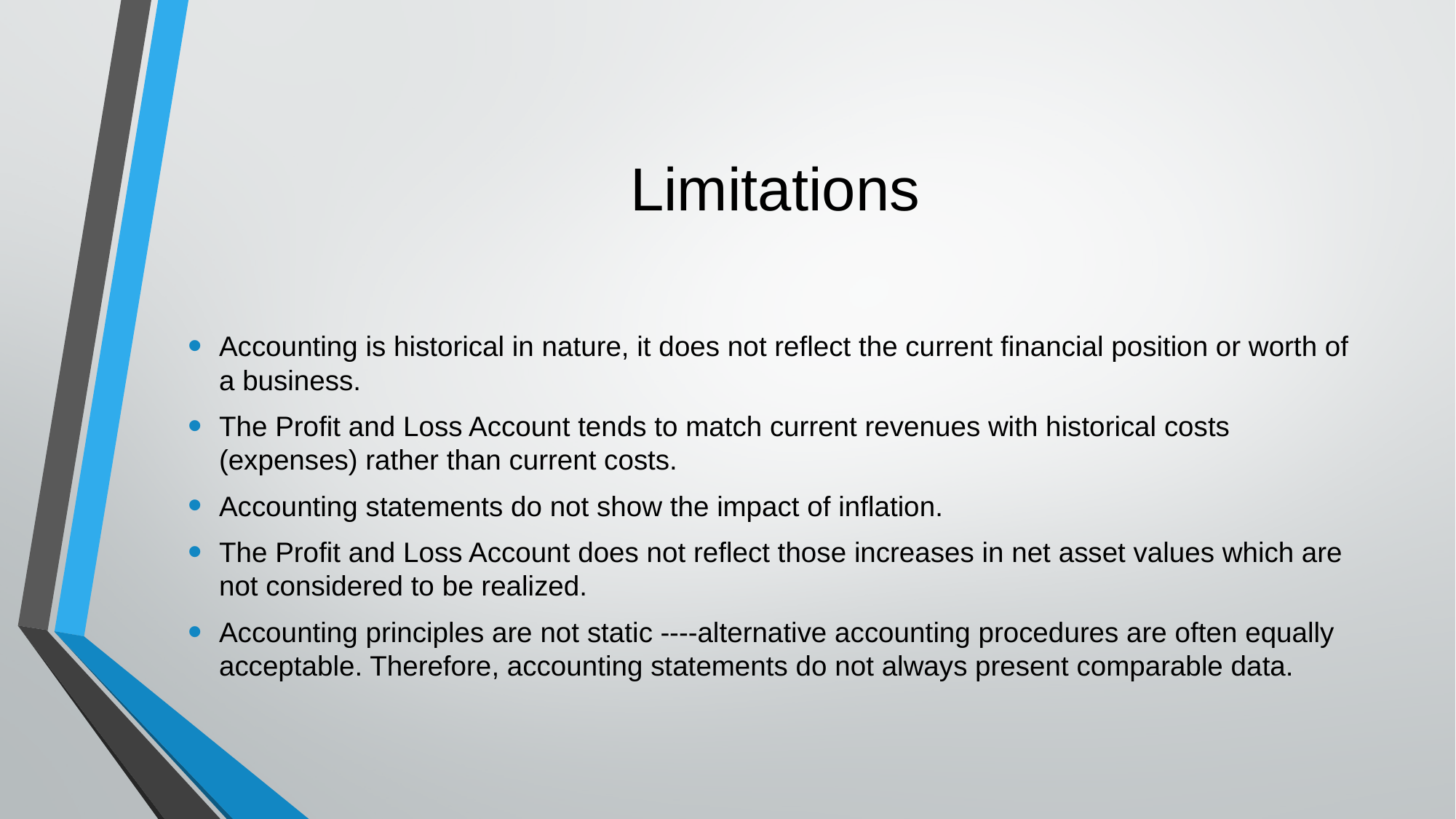

# Limitations
Accounting is historical in nature, it does not reflect the current financial position or worth of a business.
The Profit and Loss Account tends to match current revenues with historical costs (expenses) rather than current costs.
Accounting statements do not show the impact of inflation.
The Profit and Loss Account does not reflect those increases in net asset values which are not considered to be realized.
Accounting principles are not static ----alternative accounting procedures are often equally acceptable. Therefore, accounting statements do not always present comparable data.